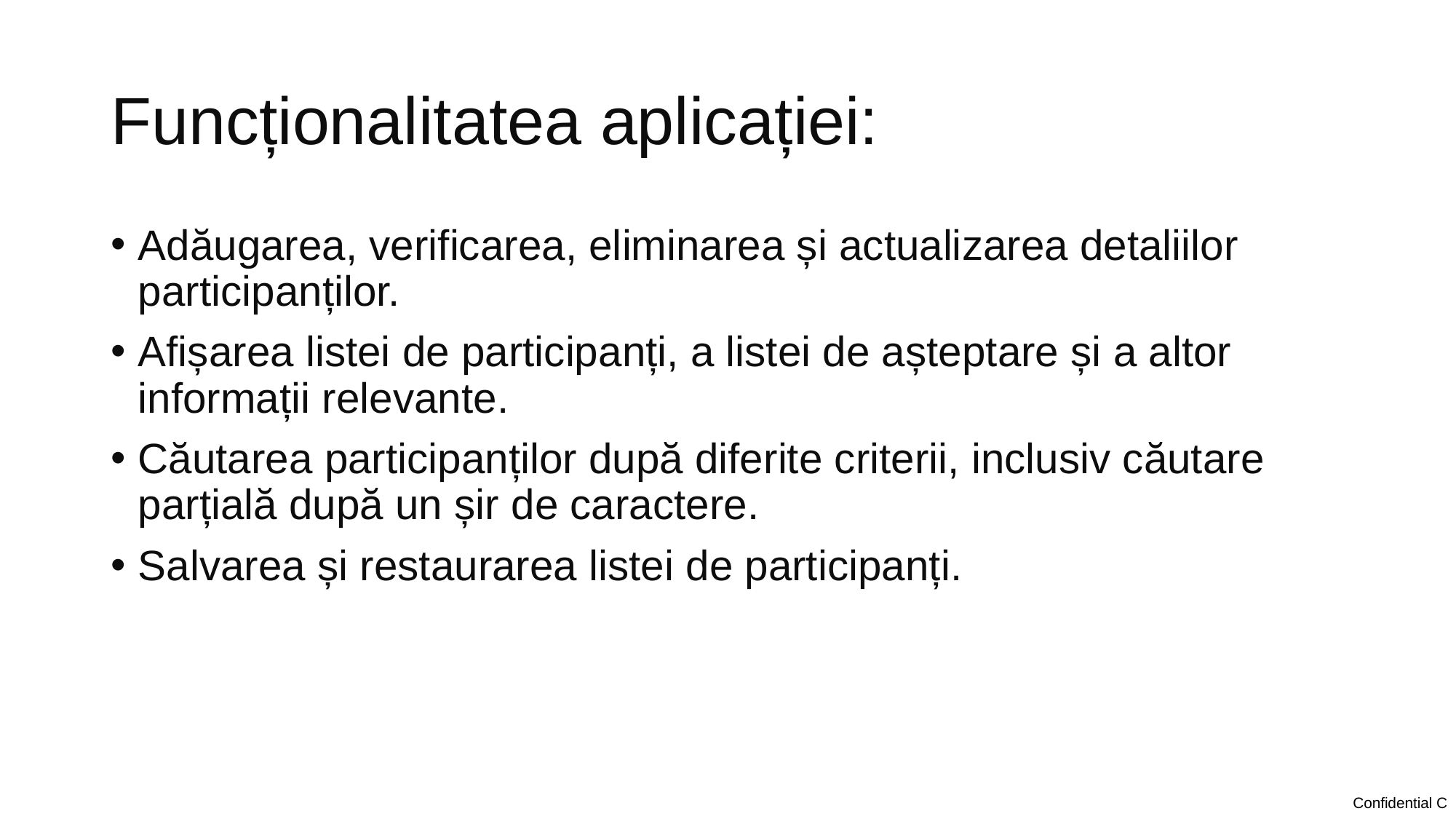

# Funcționalitatea aplicației:
Adăugarea, verificarea, eliminarea și actualizarea detaliilor participanților.
Afișarea listei de participanți, a listei de așteptare și a altor informații relevante.
Căutarea participanților după diferite criterii, inclusiv căutare parțială după un șir de caractere.
Salvarea și restaurarea listei de participanți.